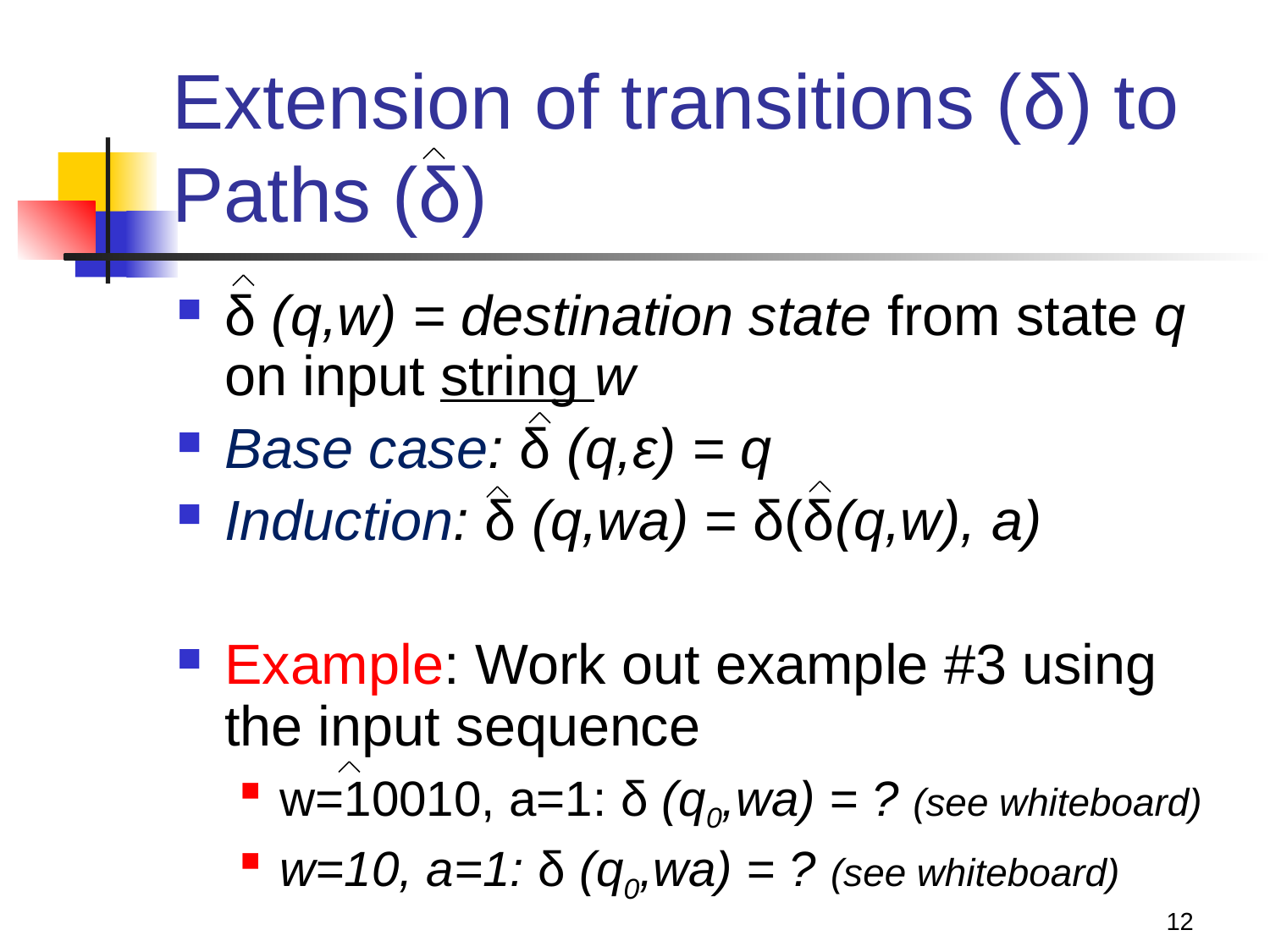

# Extension of transitions (δ) to Paths (δ)

δ (q,w) = destination state from state q on input string w
Base case: δ (q,ε) = q
Induction: δ (q,wa) = δ(δ(q,w), a)

Example: Work out example #3 using the input sequence
w=10010, a=1: δ (q0,wa) = ? (see whiteboard)
w=10, a=1: δ (q0,wa) = ? (see whiteboard)

12